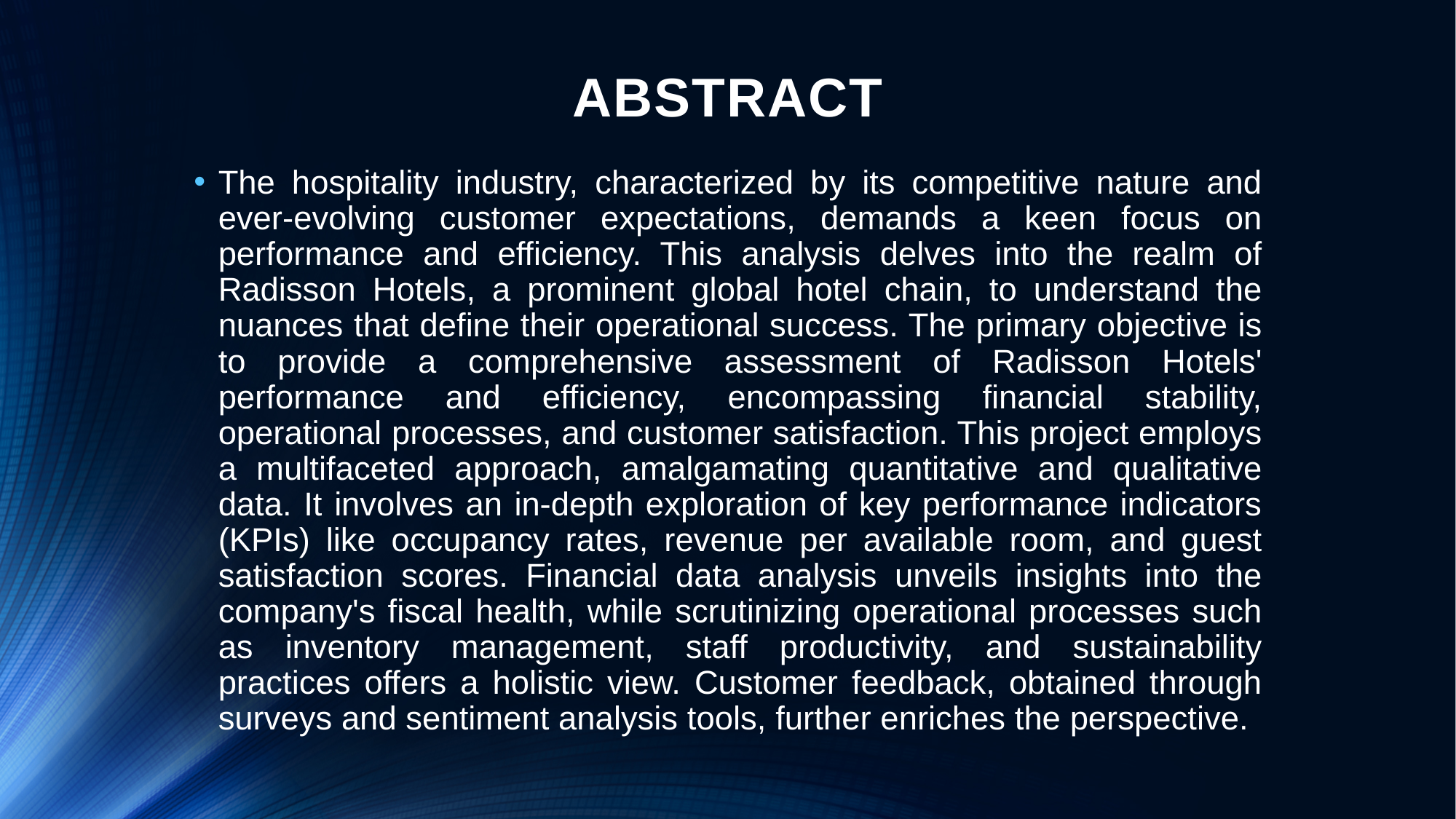

# ABSTRACT
The hospitality industry, characterized by its competitive nature and ever-evolving customer expectations, demands a keen focus on performance and efficiency. This analysis delves into the realm of Radisson Hotels, a prominent global hotel chain, to understand the nuances that define their operational success. The primary objective is to provide a comprehensive assessment of Radisson Hotels' performance and efficiency, encompassing financial stability, operational processes, and customer satisfaction. This project employs a multifaceted approach, amalgamating quantitative and qualitative data. It involves an in-depth exploration of key performance indicators (KPIs) like occupancy rates, revenue per available room, and guest satisfaction scores. Financial data analysis unveils insights into the company's fiscal health, while scrutinizing operational processes such as inventory management, staff productivity, and sustainability practices offers a holistic view. Customer feedback, obtained through surveys and sentiment analysis tools, further enriches the perspective.